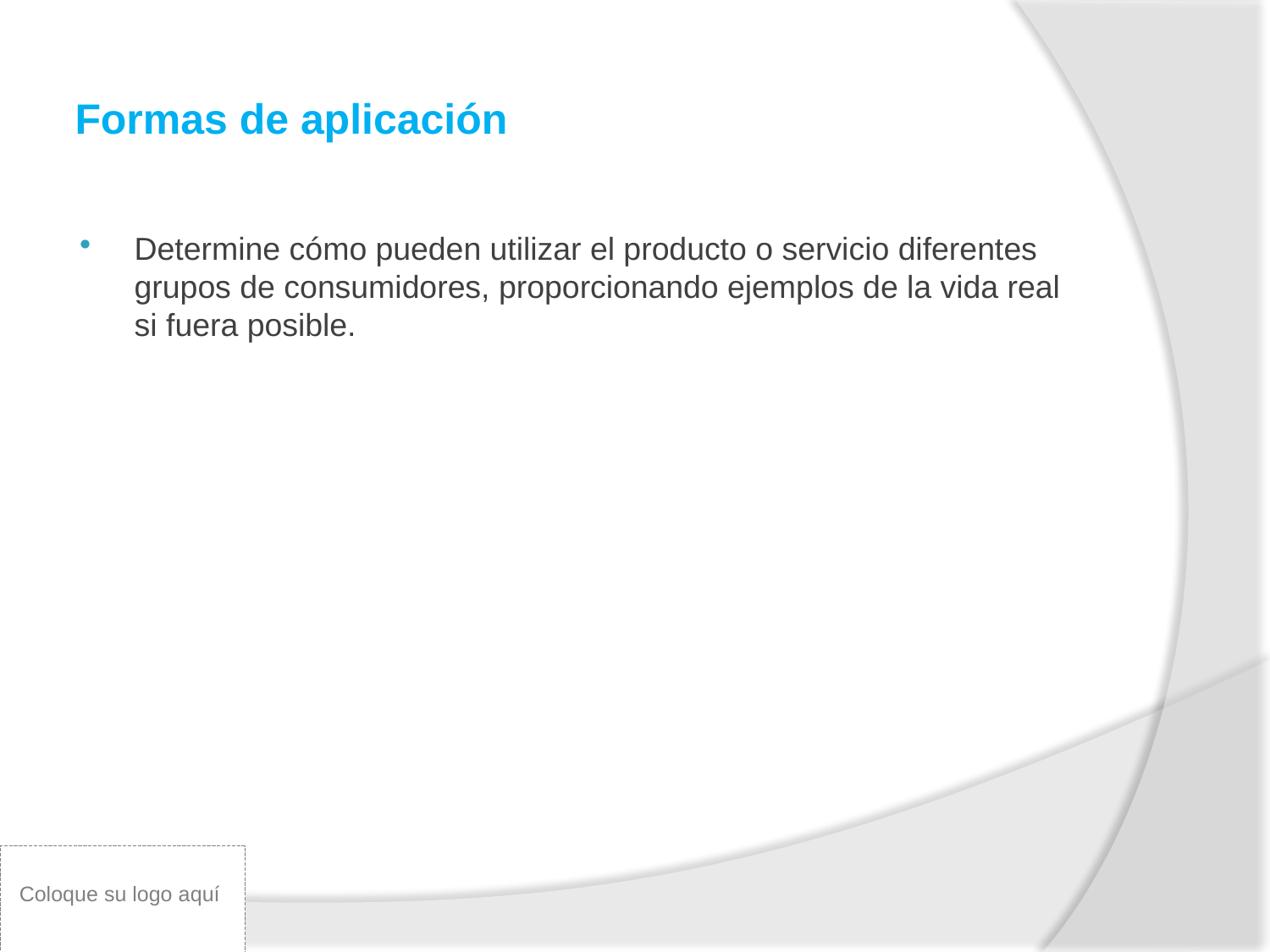

# Formas de aplicación
Determine cómo pueden utilizar el producto o servicio diferentes grupos de consumidores, proporcionando ejemplos de la vida real si fuera posible.

Coloque su logo aquí